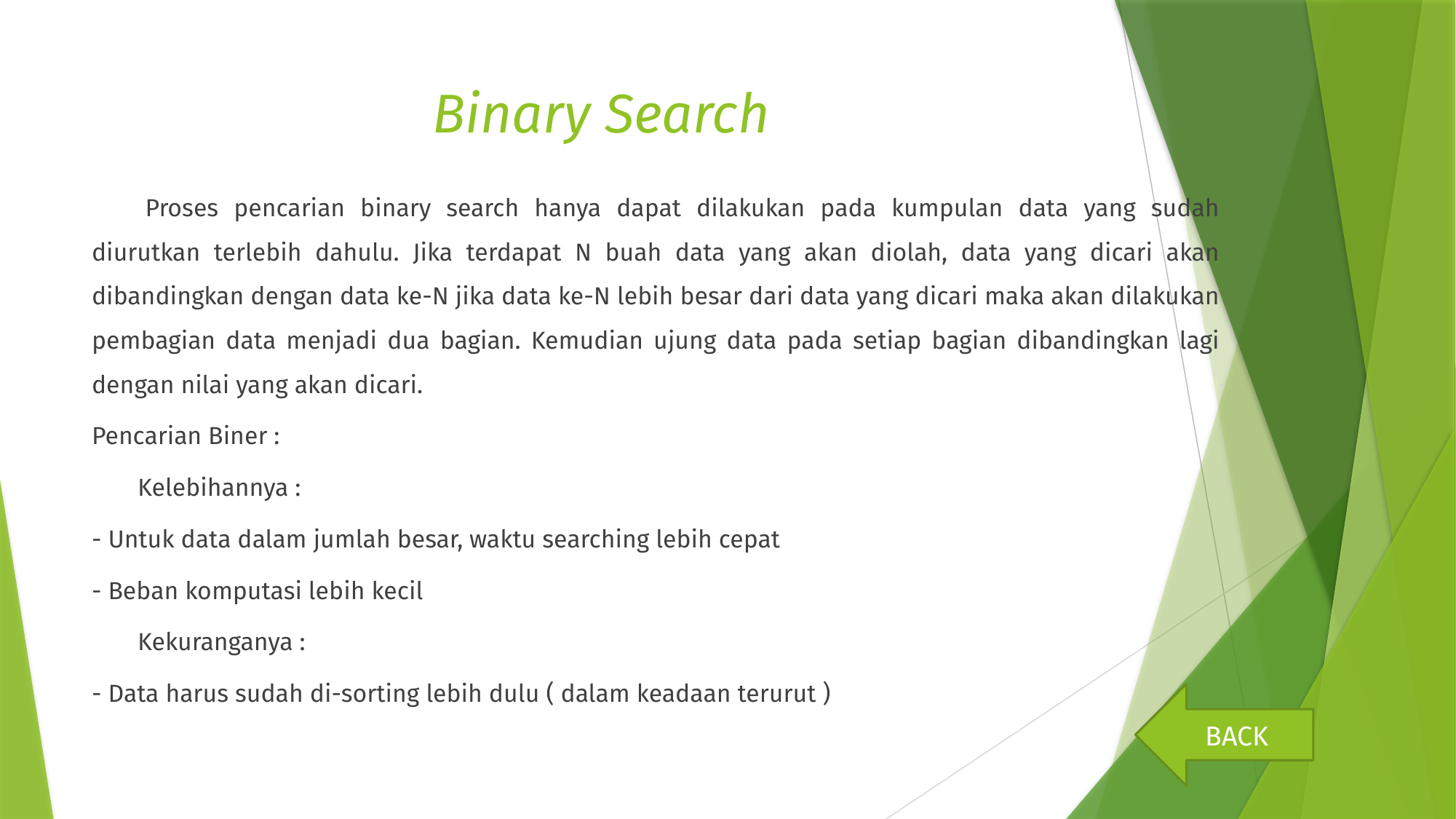

# Binary Search
	Proses pencarian binary search hanya dapat dilakukan pada kumpulan data yang sudah diurutkan terlebih dahulu. Jika terdapat N buah data yang akan diolah, data yang dicari akan dibandingkan dengan data ke-N jika data ke-N lebih besar dari data yang dicari maka akan dilakukan pembagian data menjadi dua bagian. Kemudian ujung data pada setiap bagian dibandingkan lagi dengan nilai yang akan dicari.
Pencarian Biner :
       Kelebihannya :
- Untuk data dalam jumlah besar, waktu searching lebih cepat
- Beban komputasi lebih kecil
       Kekuranganya :
- Data harus sudah di-sorting lebih dulu ( dalam keadaan terurut )

BACK